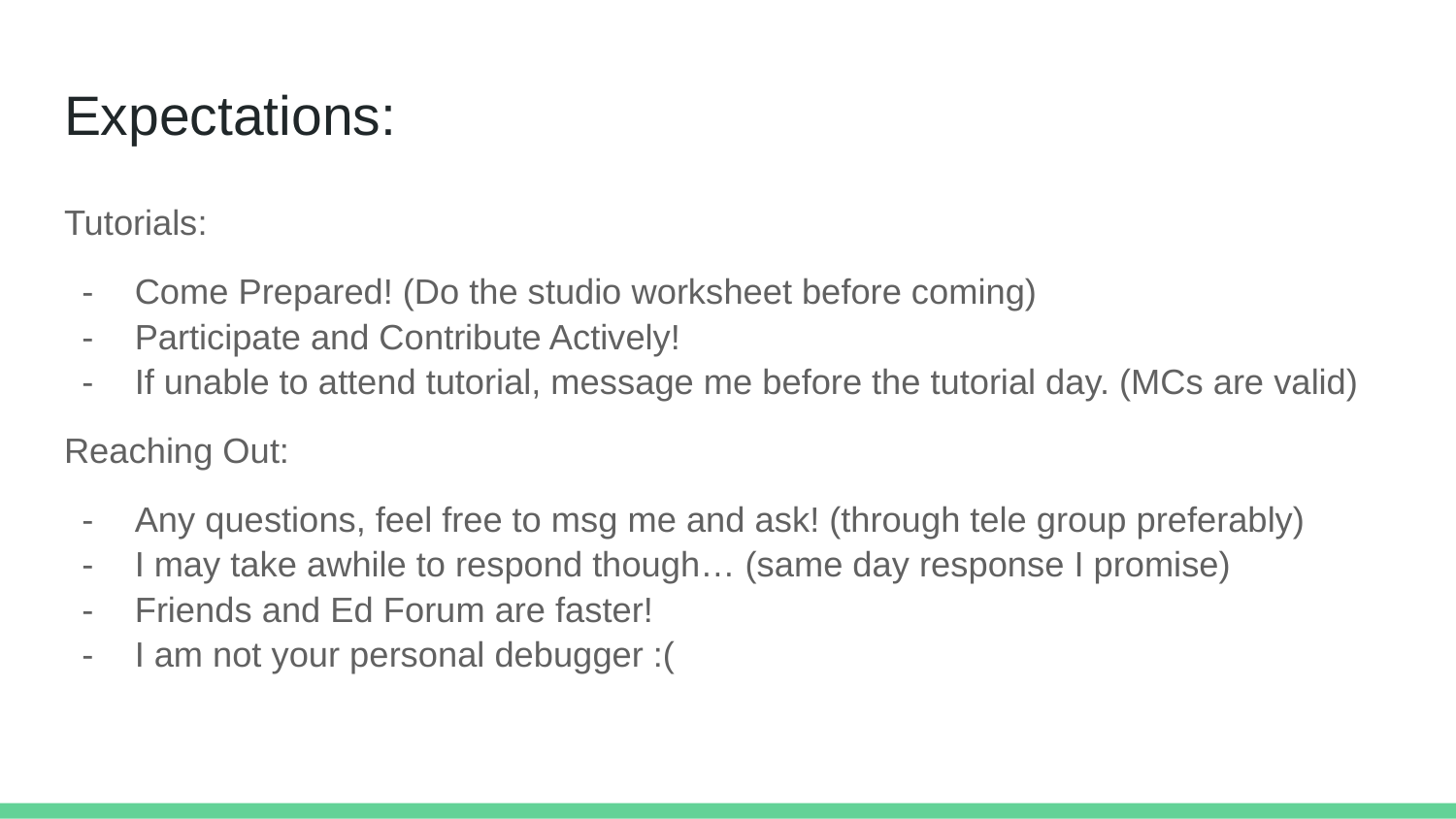

# Expectations:
Tutorials:
Come Prepared! (Do the studio worksheet before coming)
Participate and Contribute Actively!
If unable to attend tutorial, message me before the tutorial day. (MCs are valid)
Reaching Out:
Any questions, feel free to msg me and ask! (through tele group preferably)
I may take awhile to respond though… (same day response I promise)
Friends and Ed Forum are faster!
I am not your personal debugger :(